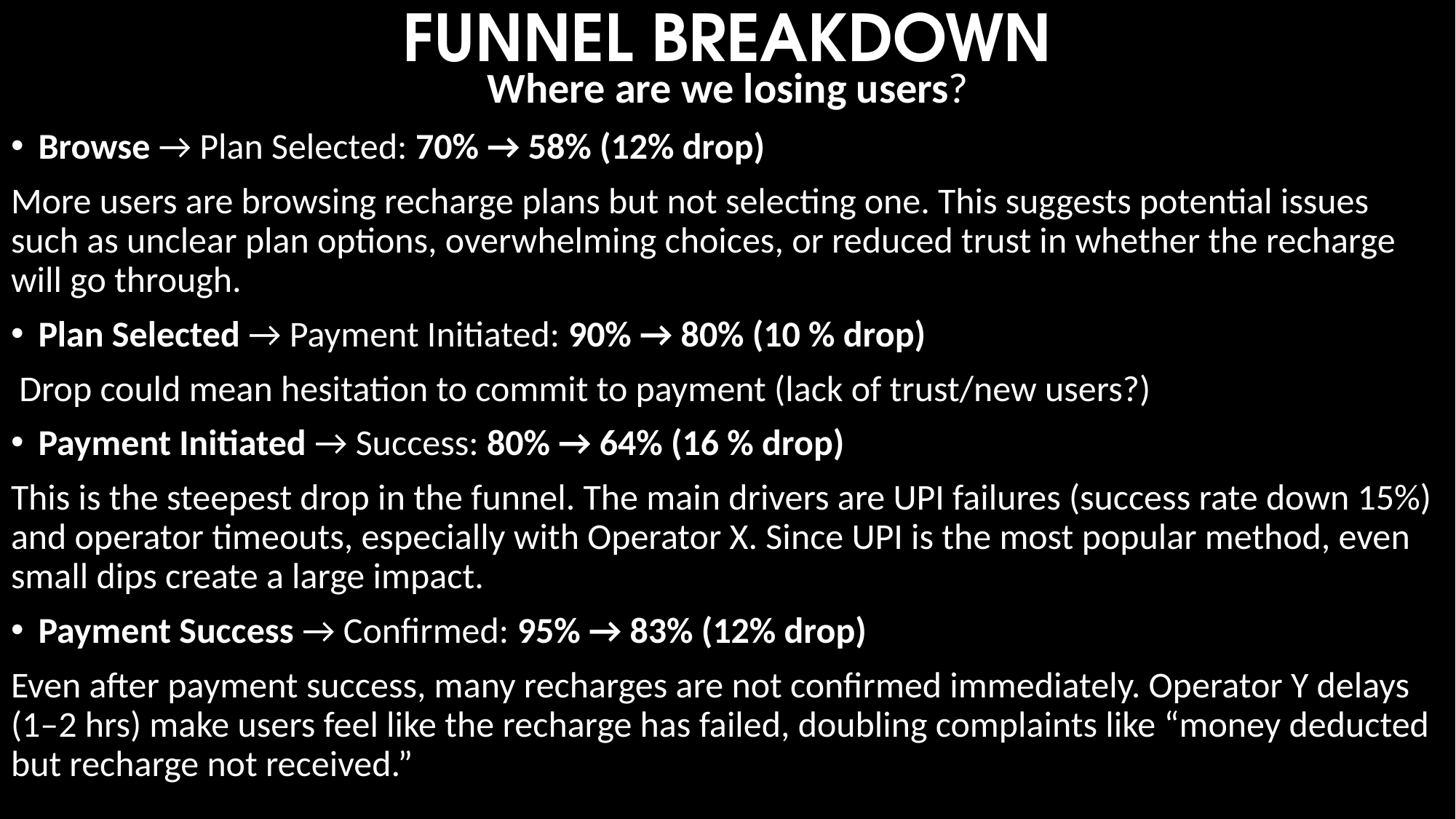

# FUNNEL BREAKDOWN
Where are we losing users?
Browse → Plan Selected: 70% → 58% (12% drop)
More users are browsing recharge plans but not selecting one. This suggests potential issues such as unclear plan options, overwhelming choices, or reduced trust in whether the recharge will go through.
Plan Selected → Payment Initiated: 90% → 80% (10 % drop)
 Drop could mean hesitation to commit to payment (lack of trust/new users?)
Payment Initiated → Success: 80% → 64% (16 % drop)
This is the steepest drop in the funnel. The main drivers are UPI failures (success rate down 15%) and operator timeouts, especially with Operator X. Since UPI is the most popular method, even small dips create a large impact.
Payment Success → Confirmed: 95% → 83% (12% drop)
Even after payment success, many recharges are not confirmed immediately. Operator Y delays (1–2 hrs) make users feel like the recharge has failed, doubling complaints like “money deducted but recharge not received.”